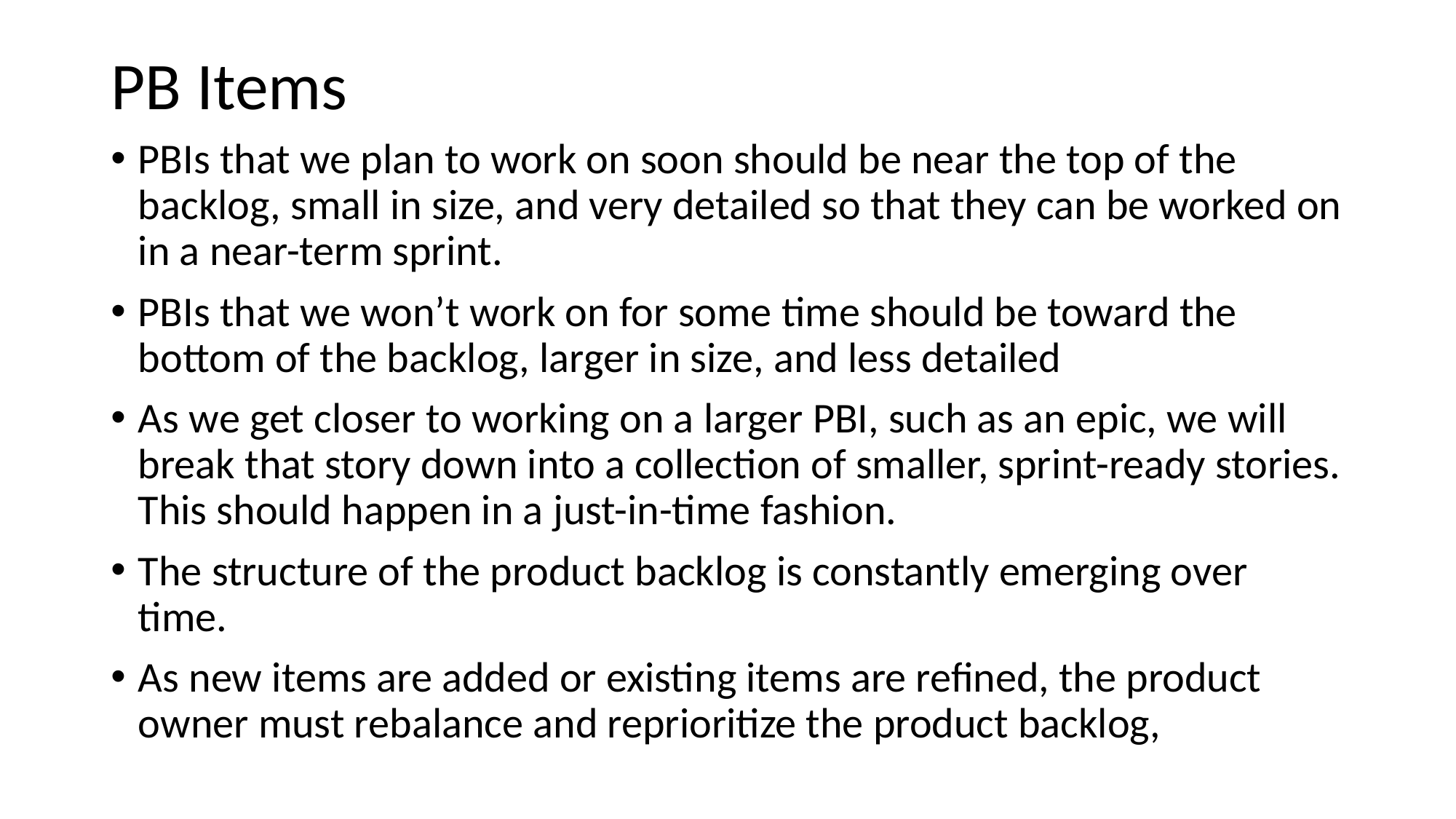

# PB Items
PBIs that we plan to work on soon should be near the top of the backlog, small in size, and very detailed so that they can be worked on in a near-term sprint.
PBIs that we won’t work on for some time should be toward the bottom of the backlog, larger in size, and less detailed
As we get closer to working on a larger PBI, such as an epic, we will break that story down into a collection of smaller, sprint-ready stories. This should happen in a just-in-time fashion.
The structure of the product backlog is constantly emerging over time.
As new items are added or existing items are refined, the product owner must rebalance and reprioritize the product backlog,